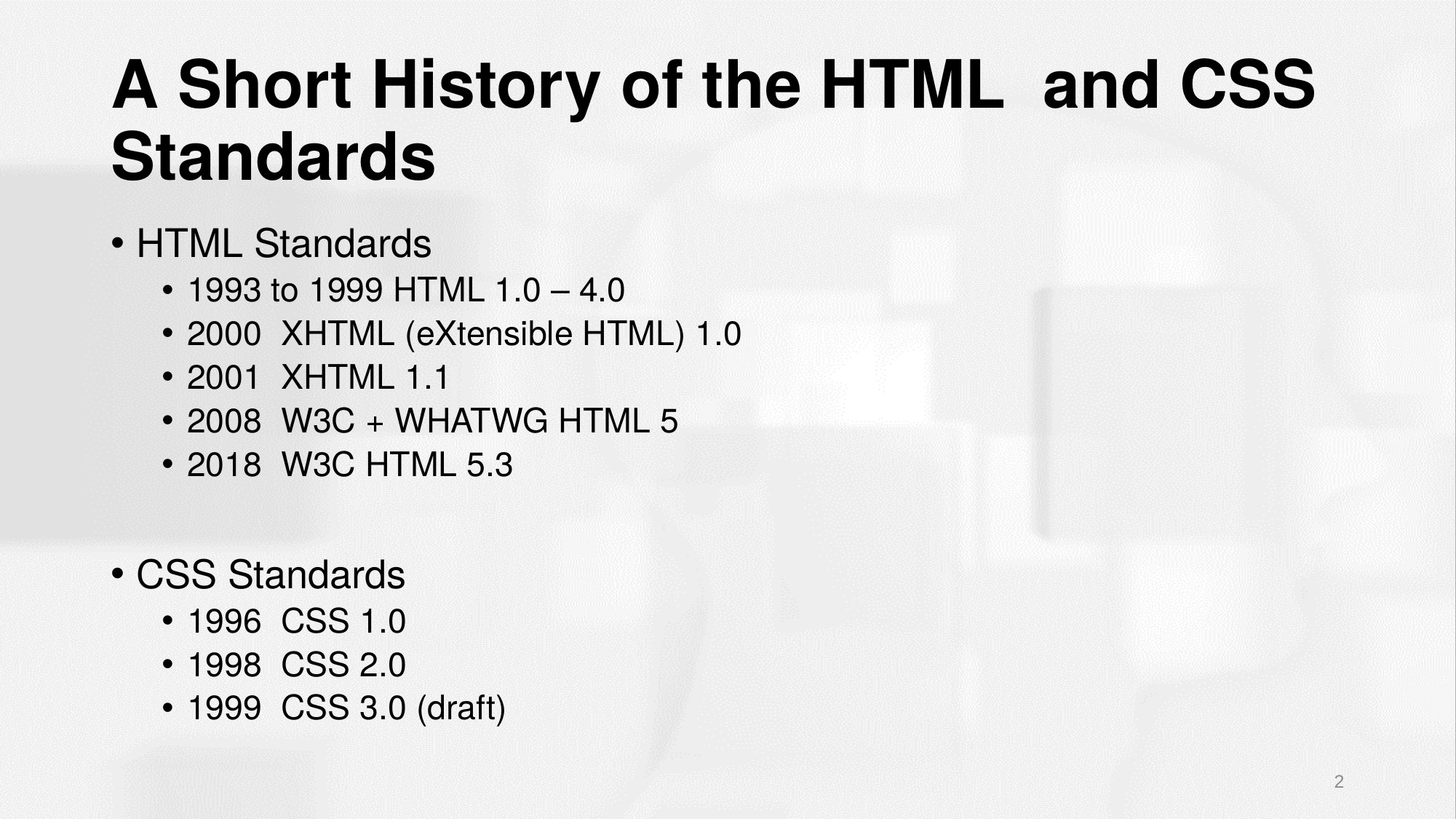

# A Short History of the HTML  and CSS Standards
HTML Standards
1993 to 1999 HTML 1.0 – 4.0
2000  XHTML (eXtensible HTML) 1.0
2001  XHTML 1.1
2008  W3C + WHATWG HTML 5
2018  W3C HTML 5.3

CSS Standards
1996  CSS 1.0
1998  CSS 2.0
1999  CSS 3.0 (draft)
2